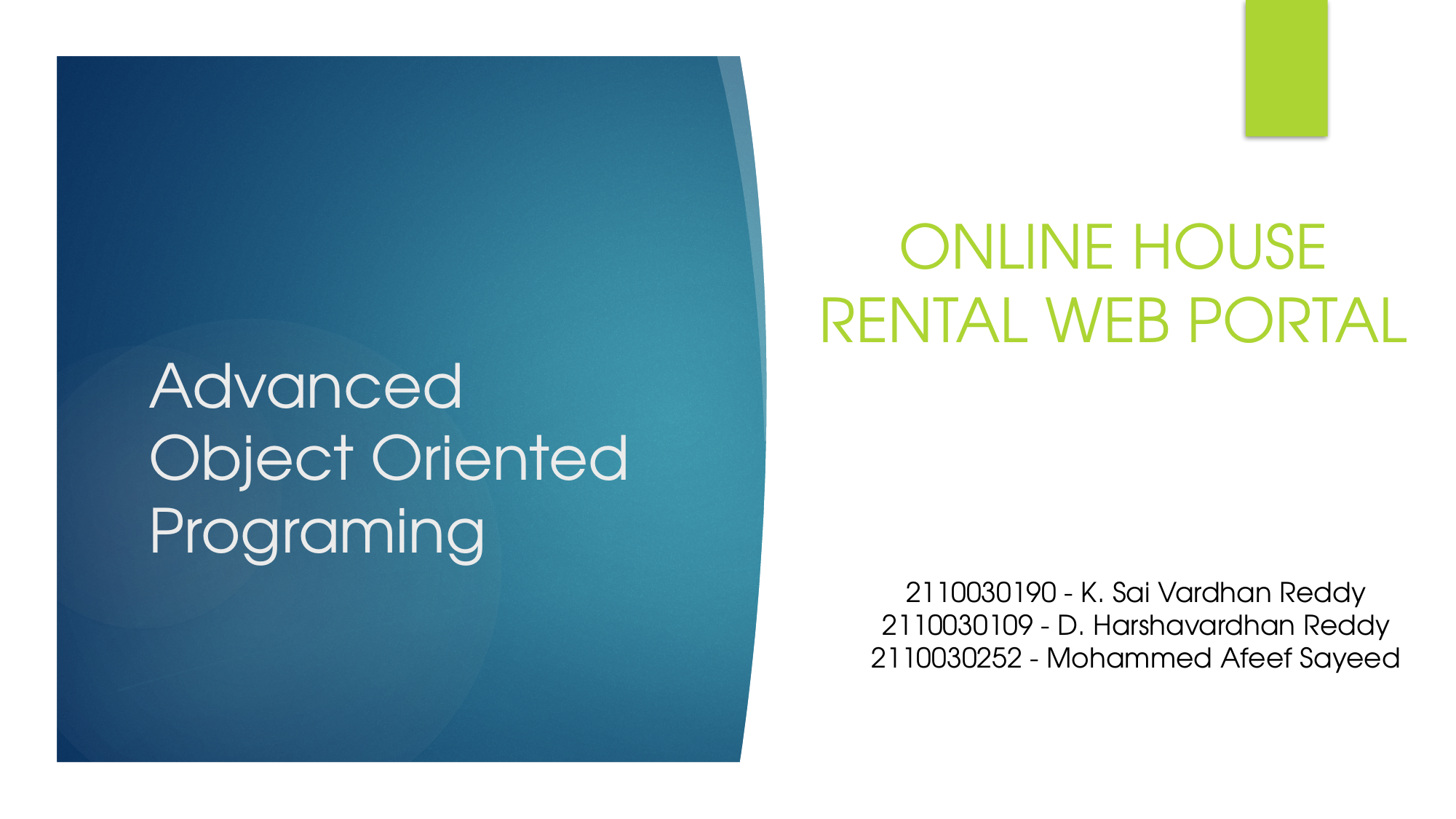

Online House rental web portal
# Advanced Object Oriented Programing
2110030190 - K. Sai Vardhan Reddy
2110030109 - D. Harshavardhan Reddy
2110030252 - Mohammed Afeef Sayeed